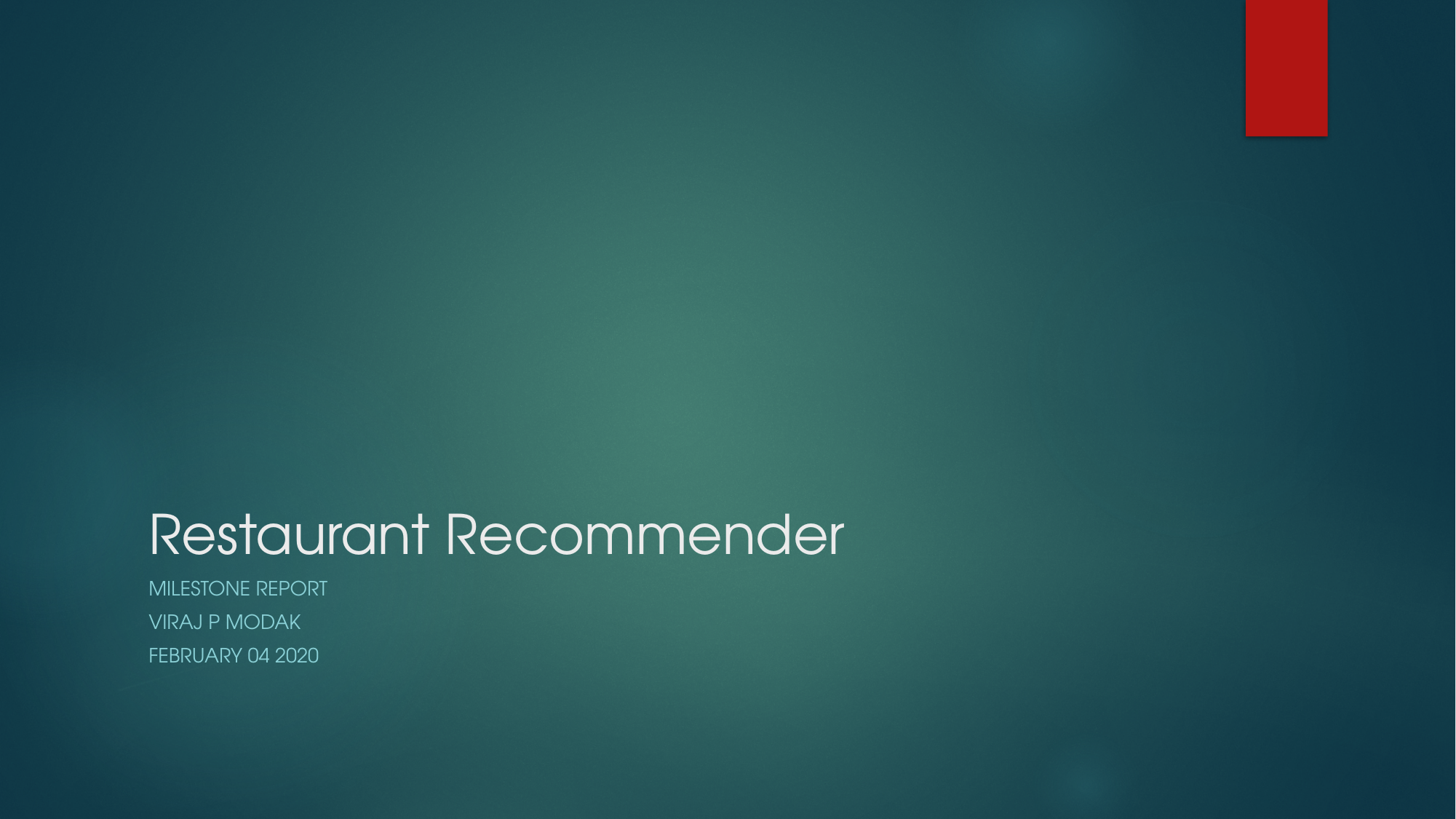

# Restaurant Recommender
Milestone Report
Viraj P Modak
February 04 2020